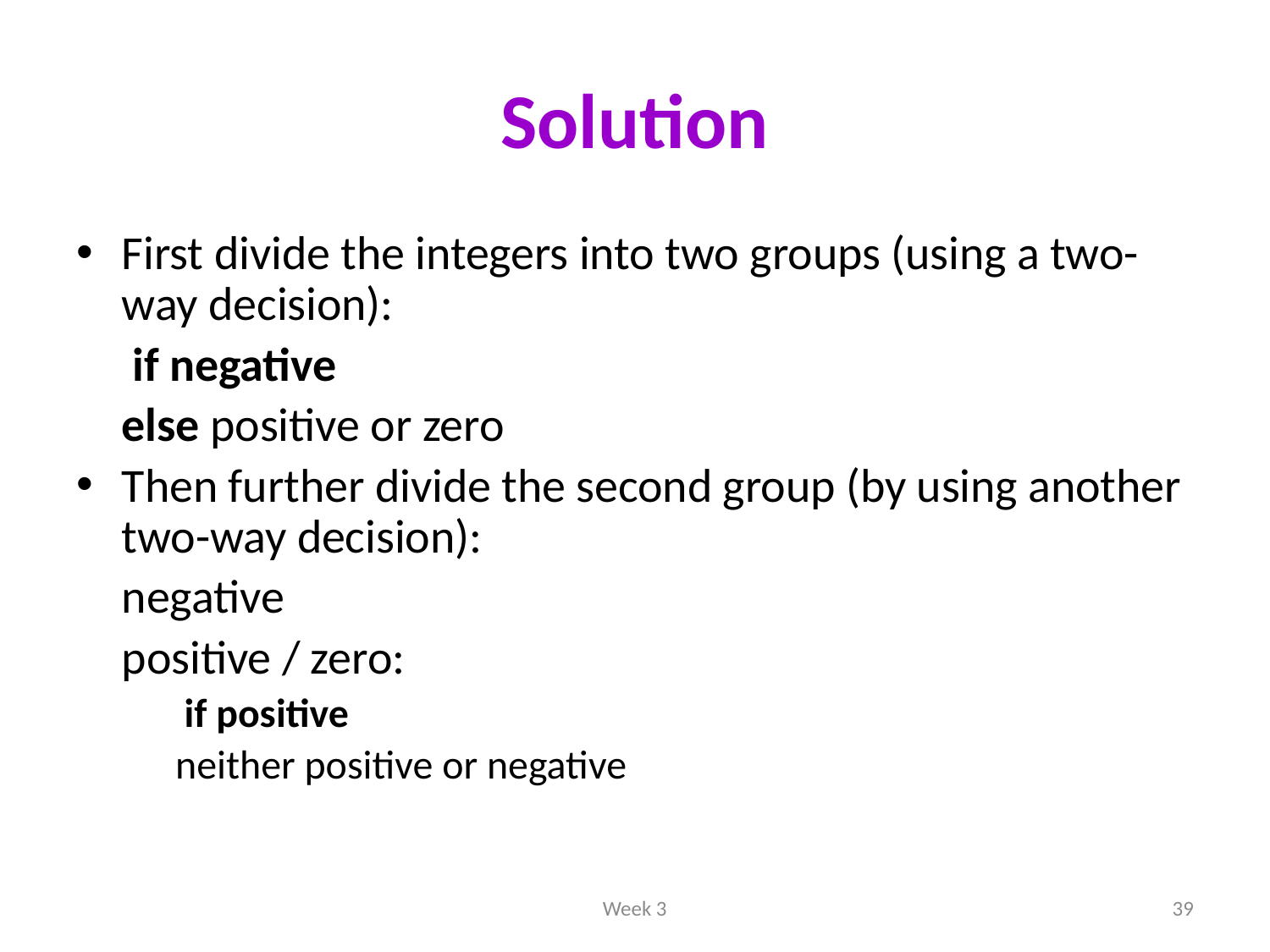

# Solution
First divide the integers into two groups (using a two-way decision):
		 if negative
		else positive or zero
Then further divide the second group (by using another two-way decision):
		negative
		positive / zero:
			 if positive
			neither positive or negative

Week 3
39